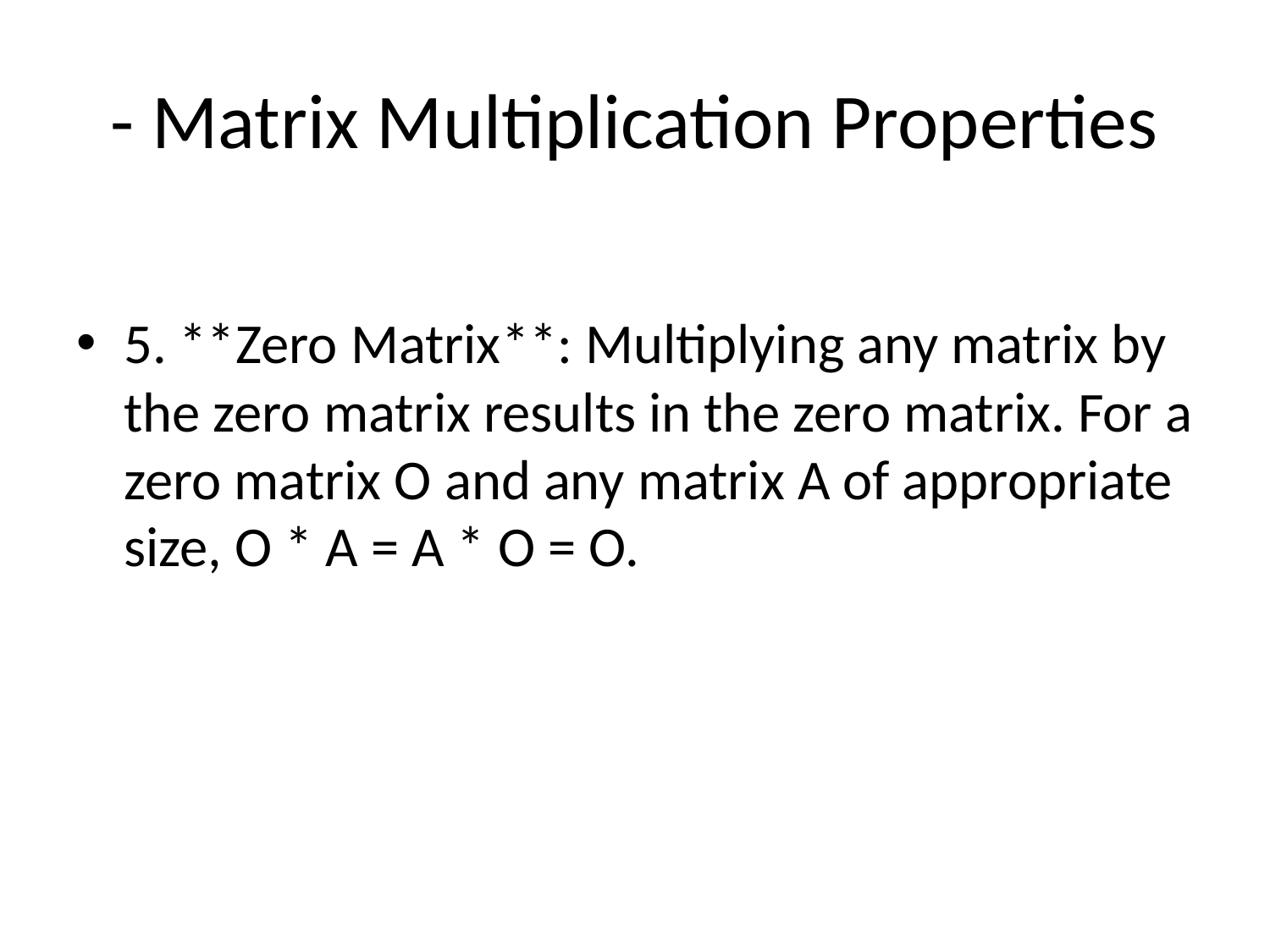

# - Matrix Multiplication Properties

5. **Zero Matrix**: Multiplying any matrix by the zero matrix results in the zero matrix. For a zero matrix O and any matrix A of appropriate size, O * A = A * O = O.